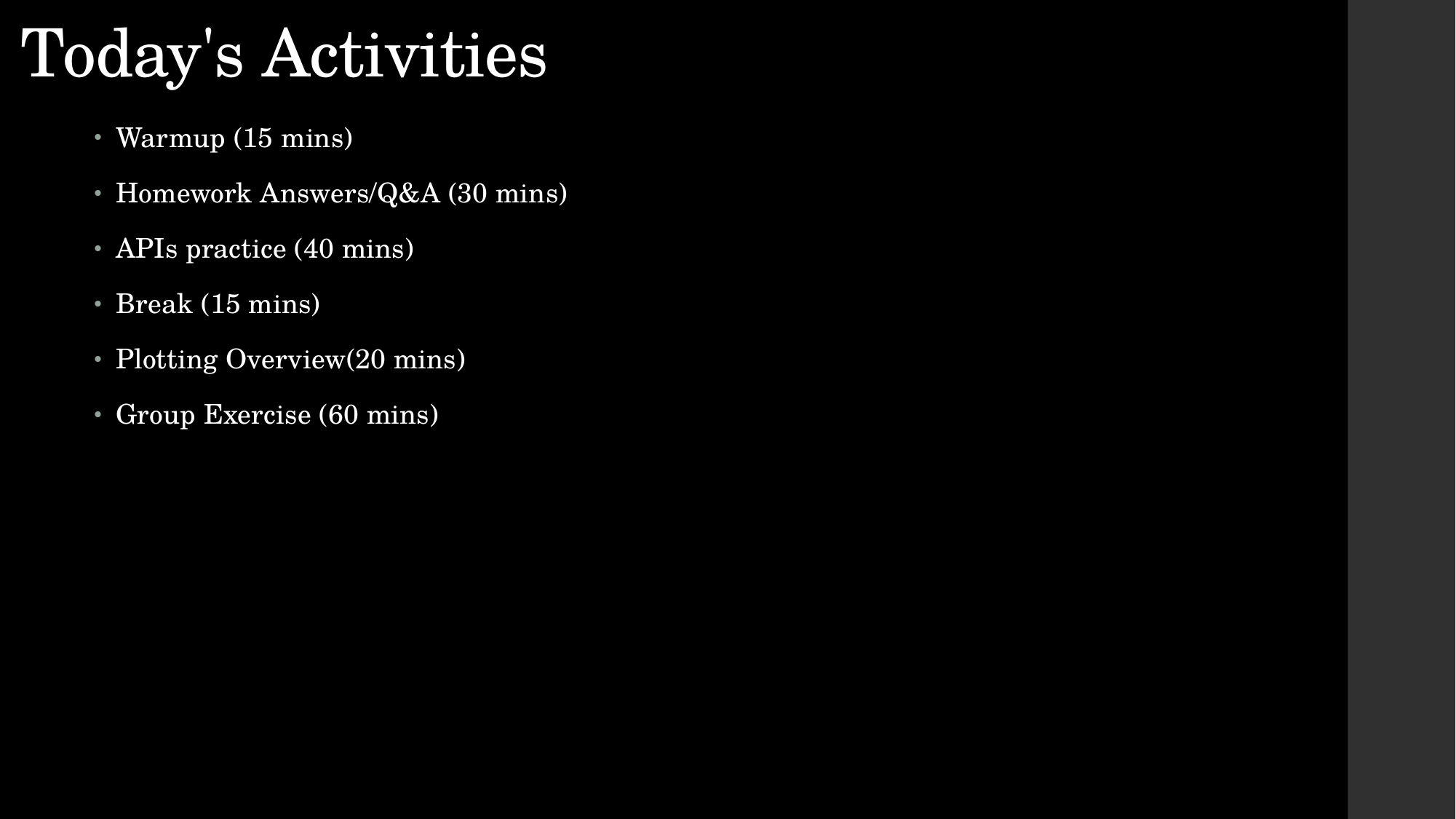

# Today's Activities
Warmup (15 mins)
Homework Answers/Q&A (30 mins)
APIs practice (40 mins)
Break (15 mins)
Plotting Overview(20 mins)
Group Exercise (60 mins)